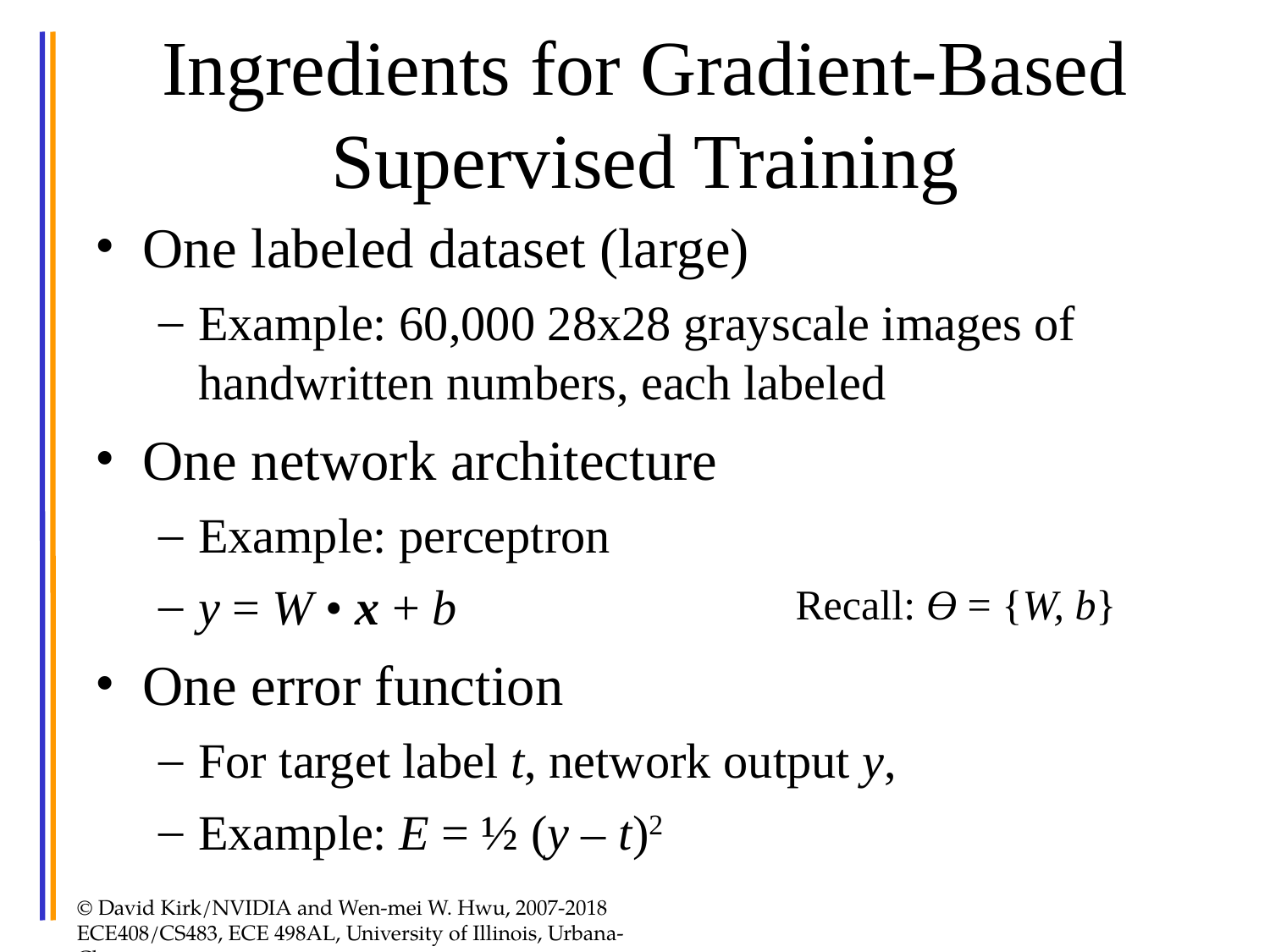

# Ingredients for Gradient-Based Supervised Training
One labeled dataset (large)
Example: 60,000 28x28 grayscale images of handwritten numbers, each labeled
One network architecture
Example: perceptron
y = W • x + b
One error function
For target label t, network output y,
Example: E = ½ (y – t)2
Recall: ϴ = {W, b}